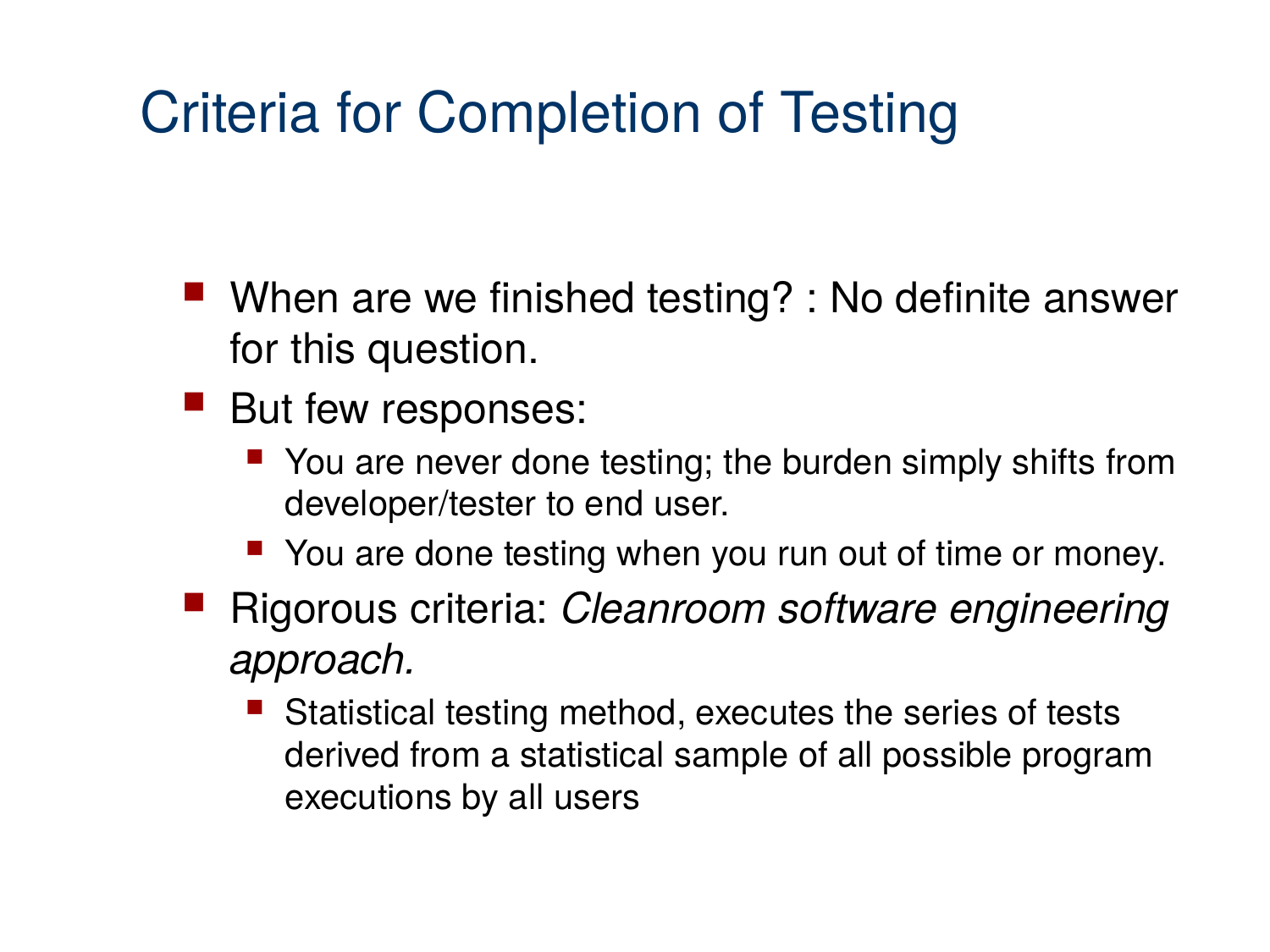

# Criteria for Completion of Testing
When are we finished testing? : No definite answer for this question.
But few responses:
You are never done testing; the burden simply shifts from developer/tester to end user.
You are done testing when you run out of time or money.
Rigorous criteria: Cleanroom software engineering approach.
Statistical testing method, executes the series of tests derived from a statistical sample of all possible program executions by all users
10